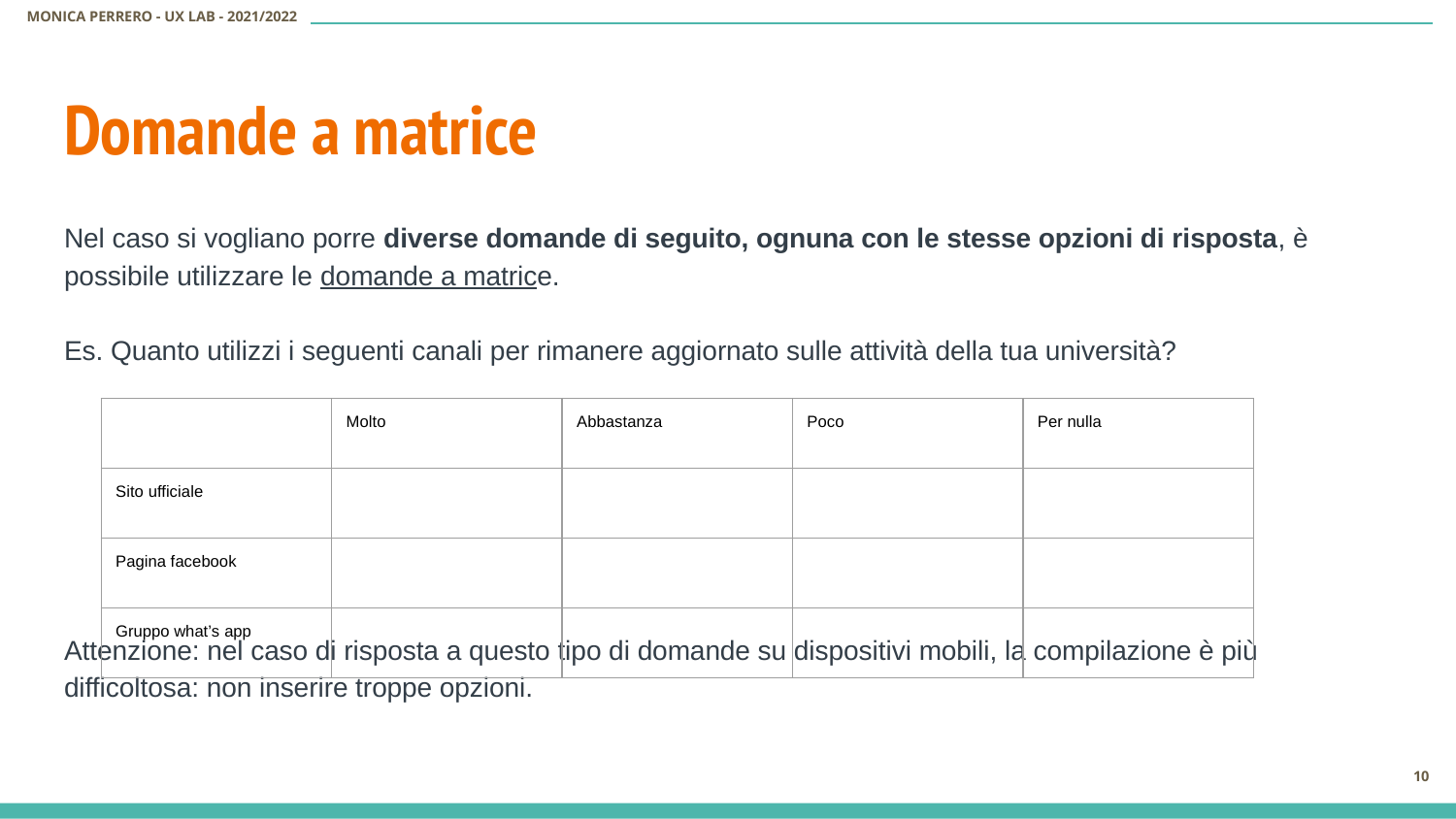

# Domande a matrice
Nel caso si vogliano porre diverse domande di seguito, ognuna con le stesse opzioni di risposta, è possibile utilizzare le domande a matrice.

Es. Quanto utilizzi i seguenti canali per rimanere aggiornato sulle attività della tua università?

Attenzione: nel caso di risposta a questo tipo di domande su dispositivi mobili, la compilazione è più difficoltosa: non inserire troppe opzioni.
|  | Molto | Abbastanza | Poco | Per nulla |
| --- | --- | --- | --- | --- |
| Sito ufficiale |  |  |  |  |
| Pagina facebook |  |  |  |  |
| Gruppo what’s app |  |  |  |  |
10